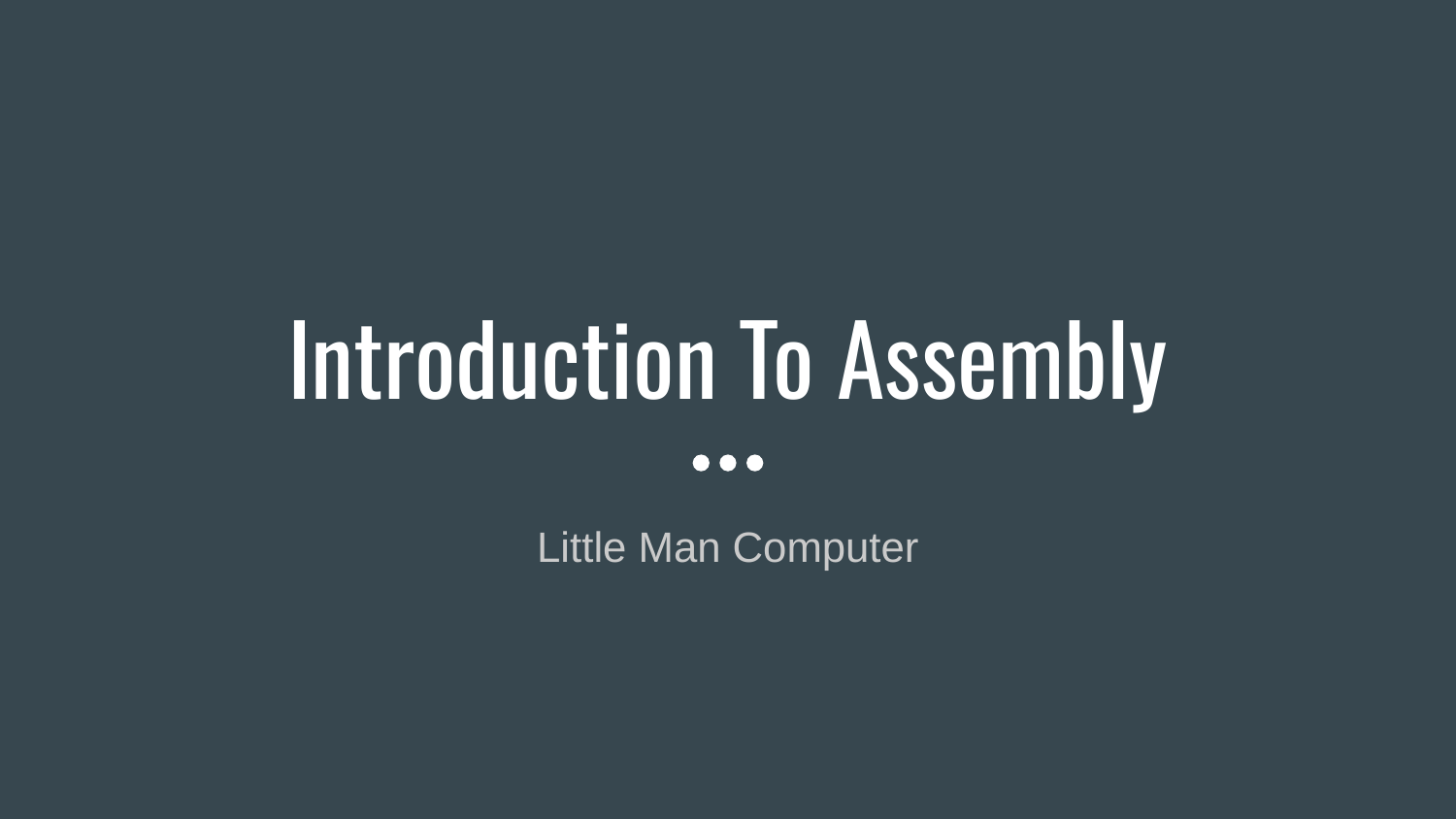

# Introduction To Assembly
Little Man Computer